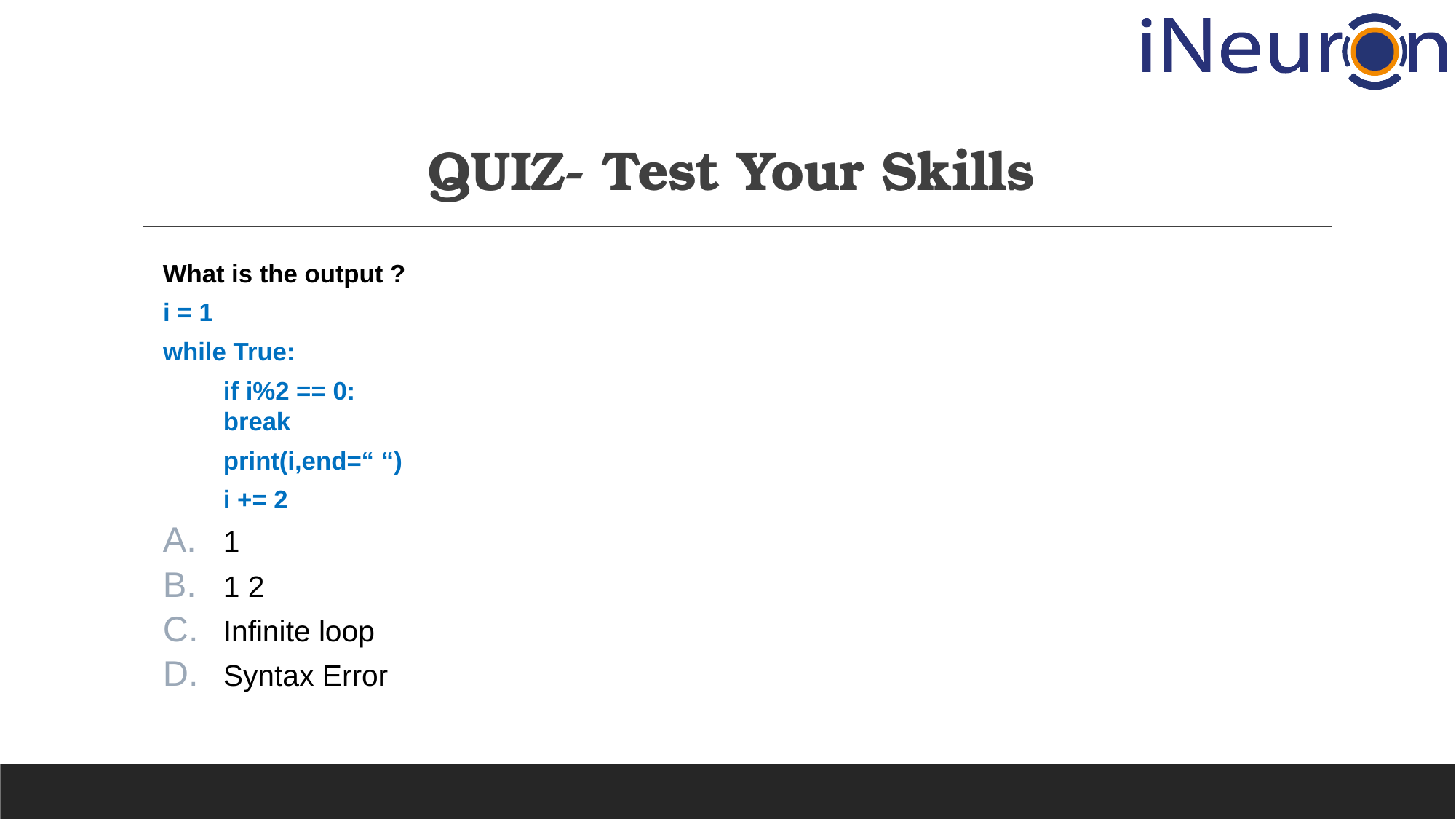

# QUIZ- Test Your Skills
What is the output ?
i = 1
while True:
	if i%2 == 0:
		break
	print(i,end=“ “)
	i += 2
1
1 2
Infinite loop
Syntax Error